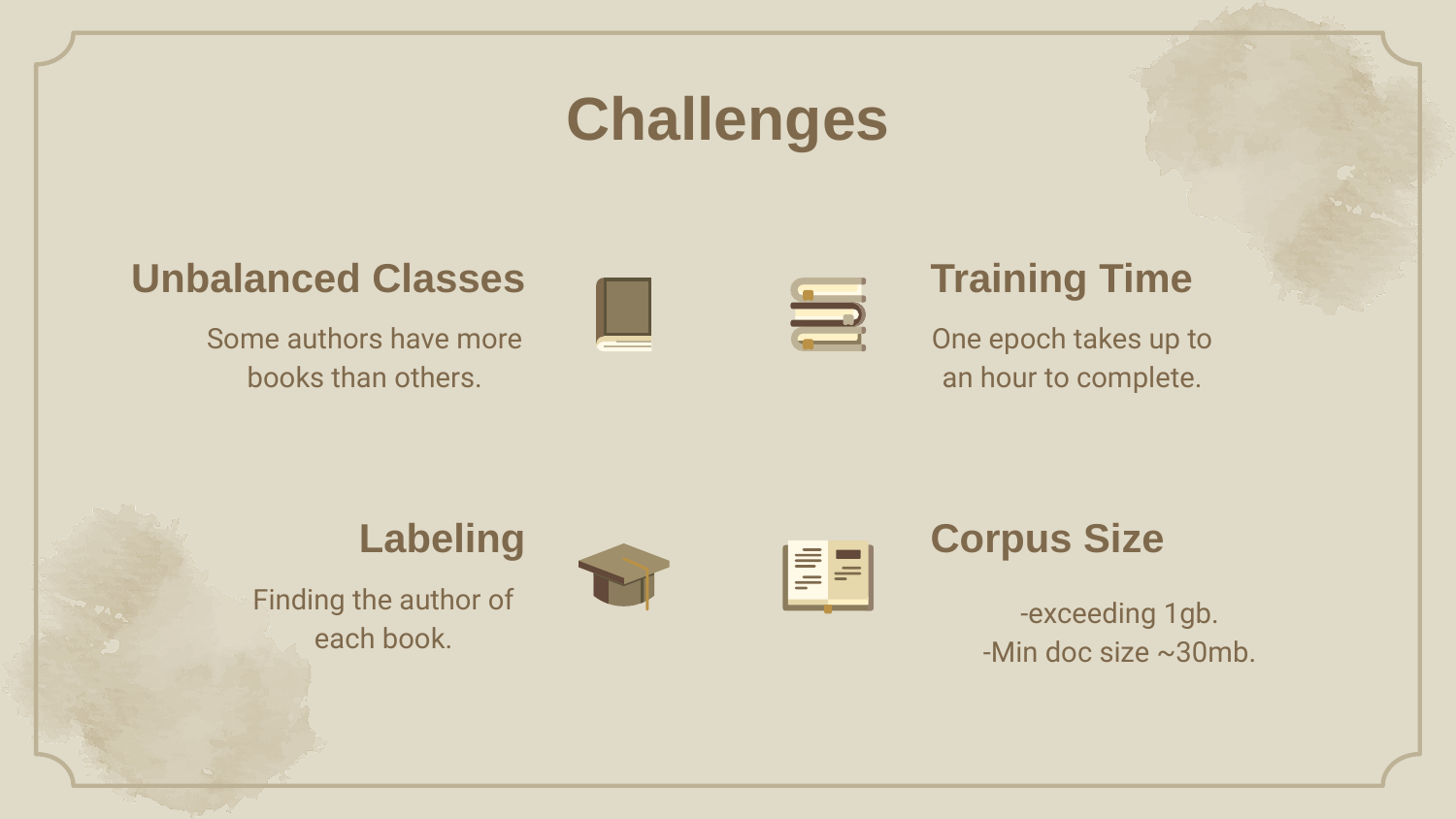

# Challenges
Unbalanced Classes
Training Time

Some authors have more books than others.
One epoch takes up to an hour to complete.
Labeling
Corpus Size

Finding the author of each book.
-exceeding 1gb.
-Min doc size ~30mb.